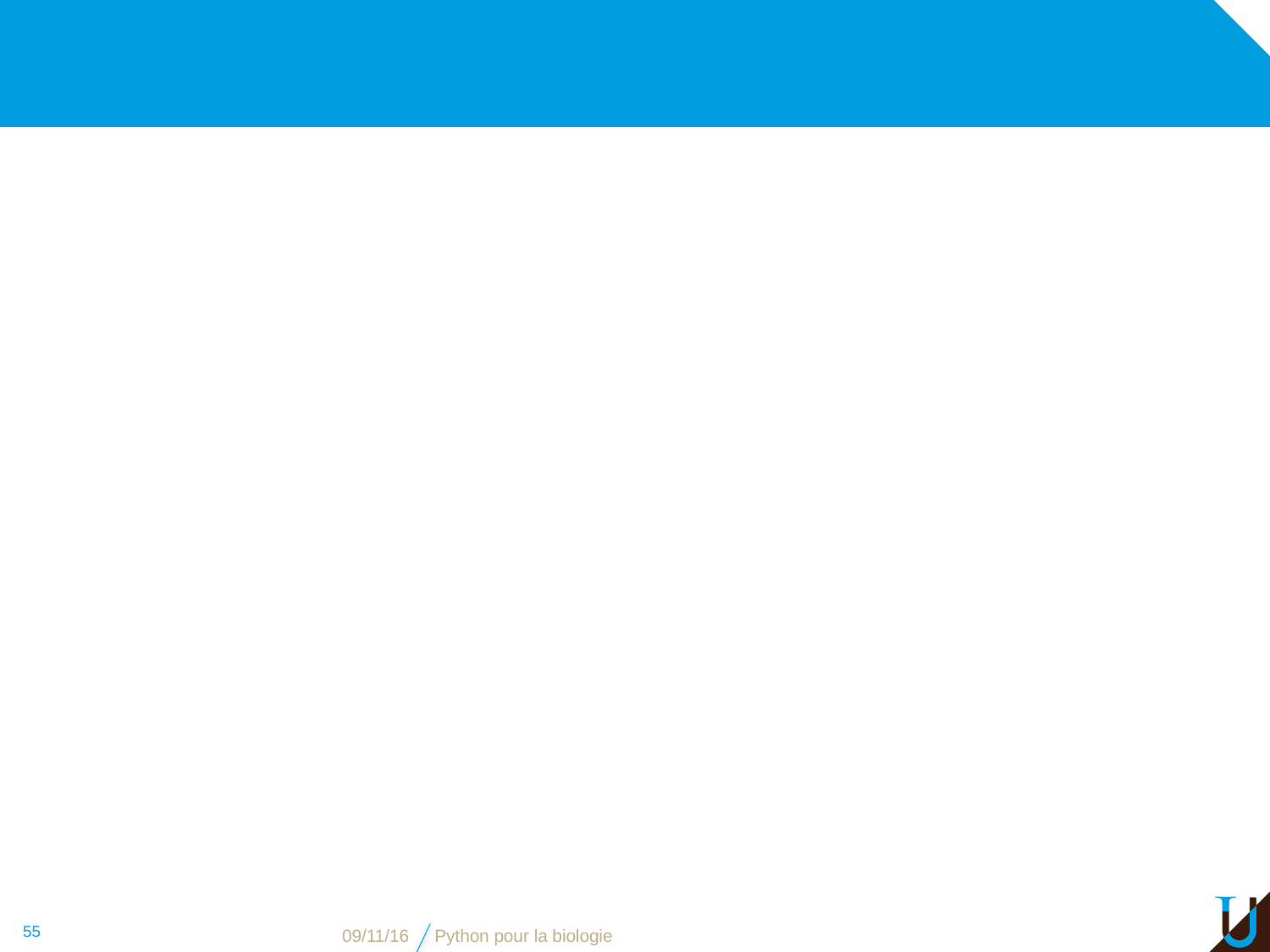

#

55
09/11/16
Python pour la biologie